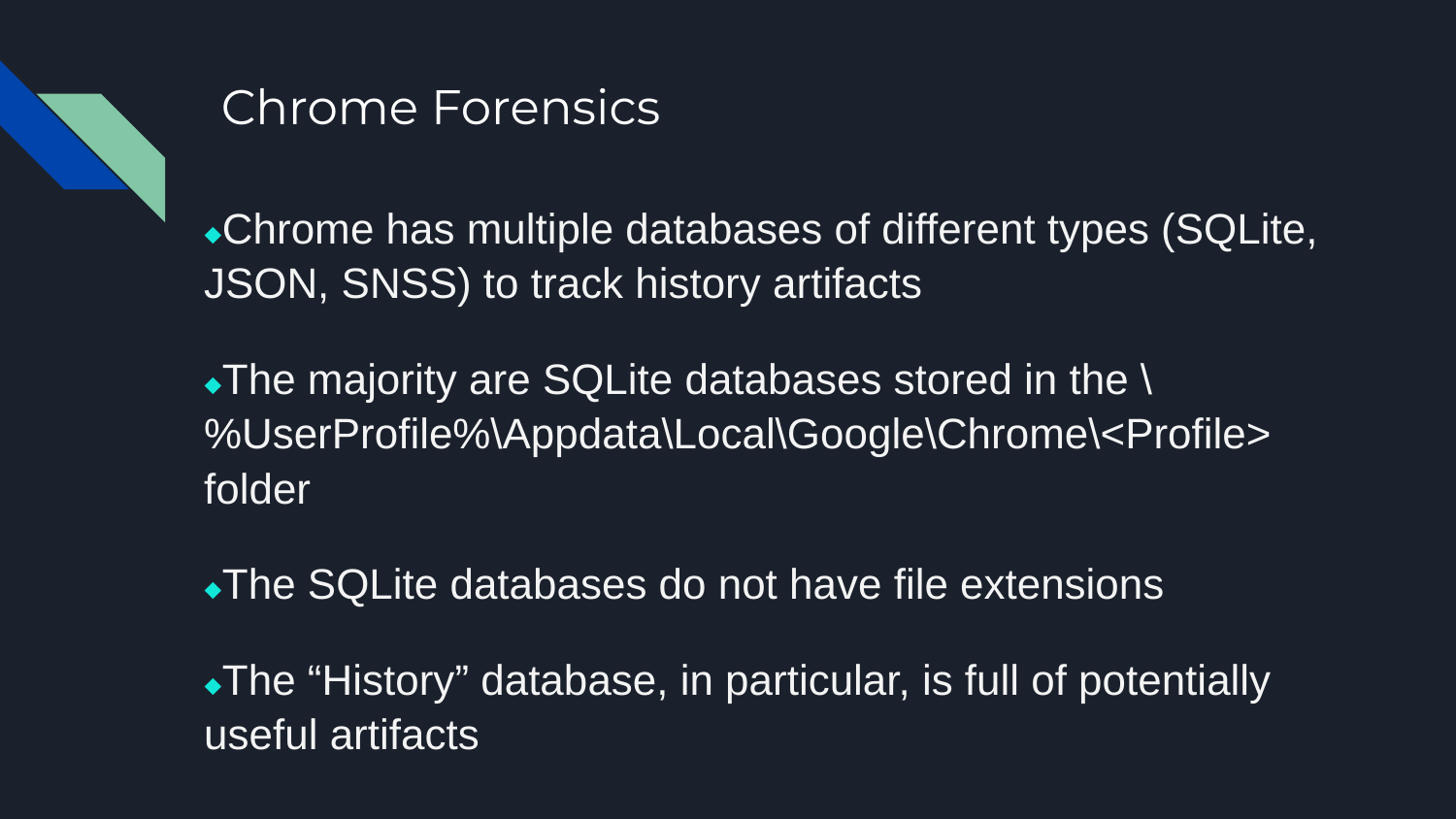

# Chrome Forensics
⬥Chrome has multiple databases of different types (SQLite, JSON, SNSS) to track history artifacts

⬥The majority are SQLite databases stored in the \%UserProfile%\Appdata\Local\Google\Chrome\<Profile> folder

⬥The SQLite databases do not have file extensions

⬥The “History” database, in particular, is full of potentially useful artifacts